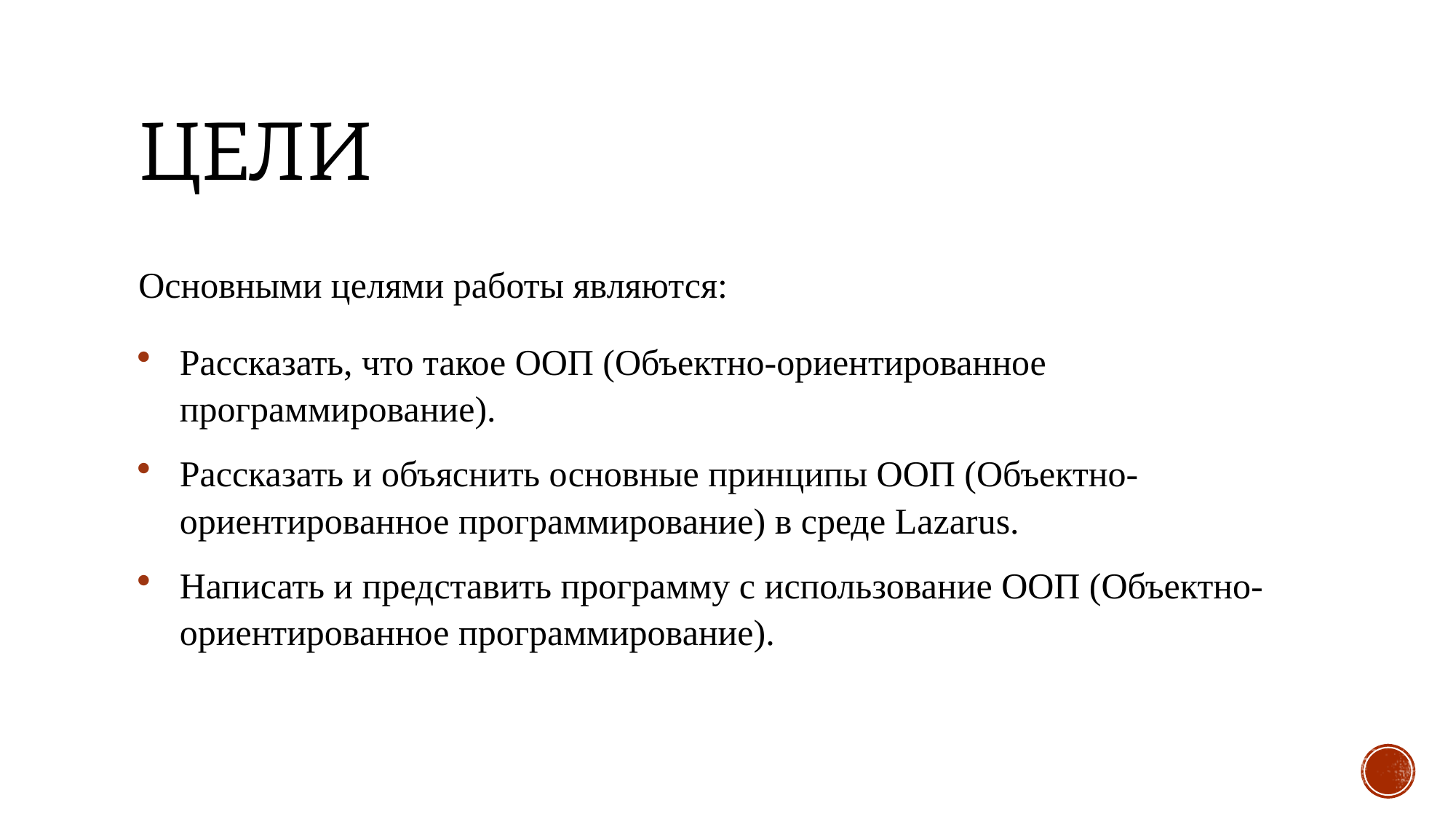

# Цели
Основными целями работы являются:
Рассказать, что такое ООП (Объектно-ориентированное программирование).
Рассказать и объяснить основные принципы ООП (Объектно-ориентированное программирование) в среде Lazarus.
Написать и представить программу с использование ООП (Объектно-ориентированное программирование).